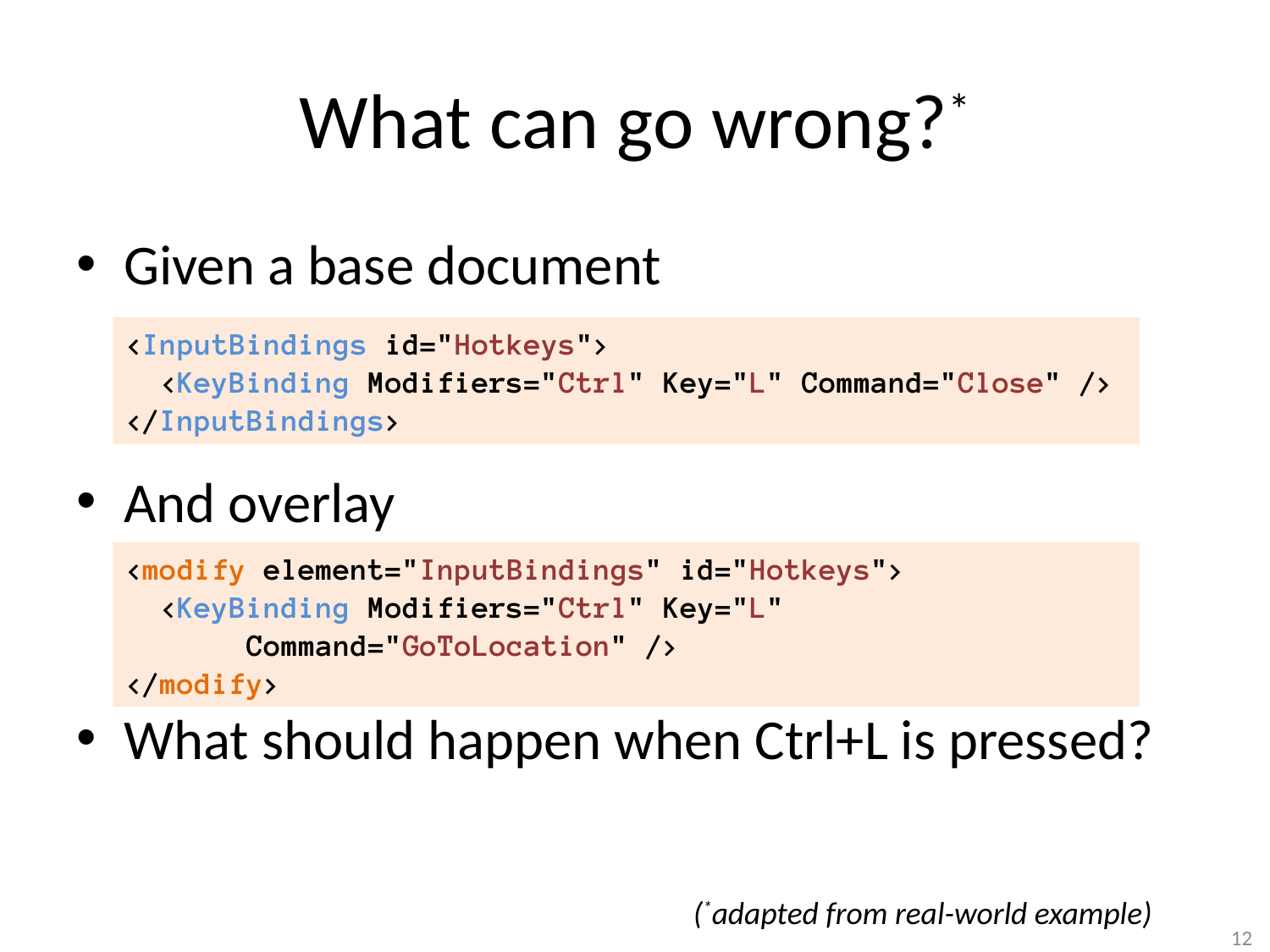

# What can go wrong?*
Given a base document

And overlay

What should happen when Ctrl+L is pressed?

<InputBindings id="Hotkeys">
  <KeyBinding Modifiers="Ctrl" Key="L" Command="Close" />
</InputBindings>
<modify element="InputBindings" id="Hotkeys">
  <KeyBinding Modifiers="Ctrl" Key="L"
       Command="GoToLocation" />
</modify>
(*adapted from real-world example)
12